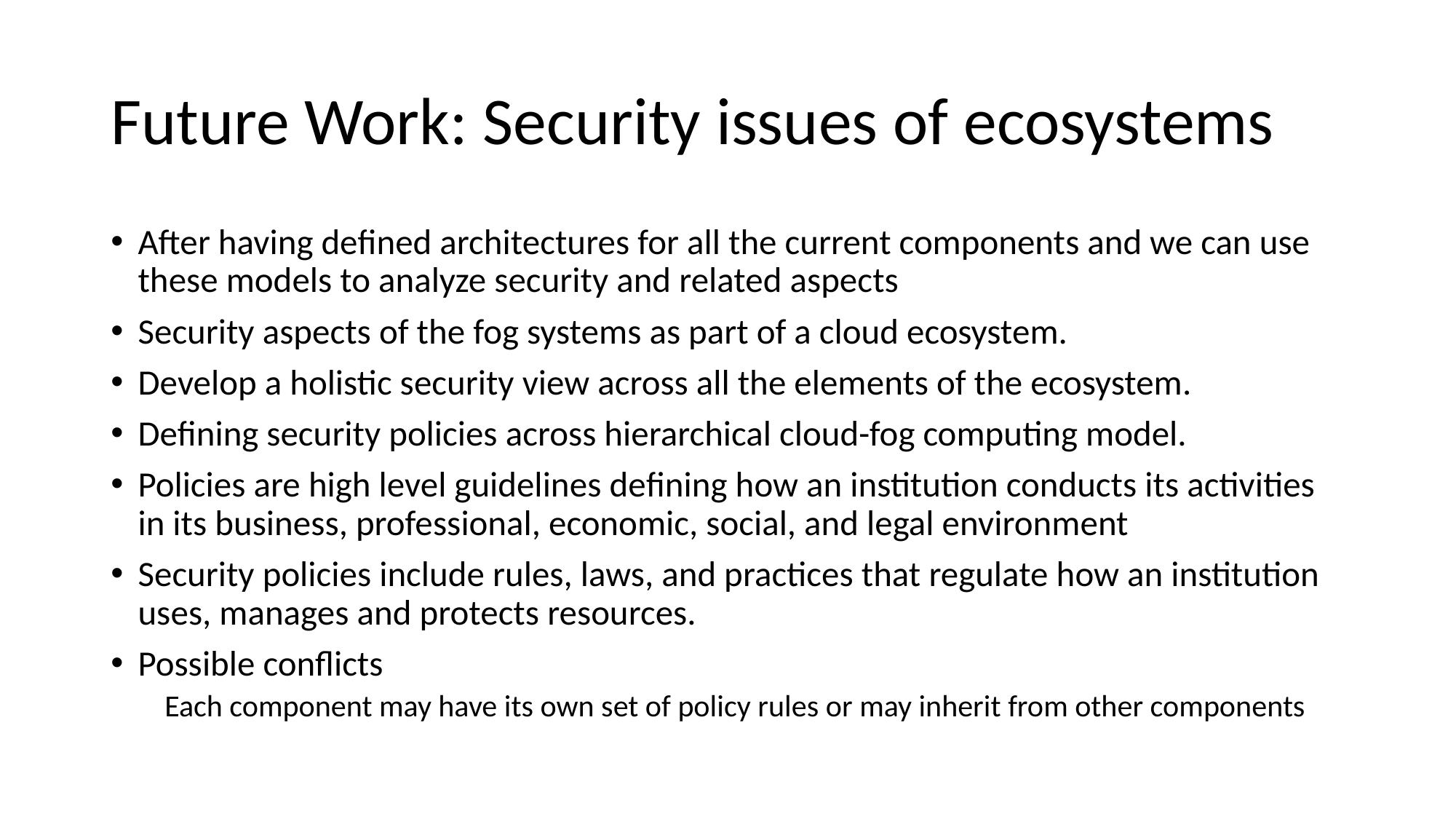

# Future Work: Security issues of ecosystems
After having defined architectures for all the current components and we can use these models to analyze security and related aspects
Security aspects of the fog systems as part of a cloud ecosystem.
Develop a holistic security view across all the elements of the ecosystem.
Defining security policies across hierarchical cloud-fog computing model.
Policies are high level guidelines defining how an institution conducts its activities in its business, professional, economic, social, and legal environment
Security policies include rules, laws, and practices that regulate how an institution uses, manages and protects resources.
Possible conflicts
Each component may have its own set of policy rules or may inherit from other components